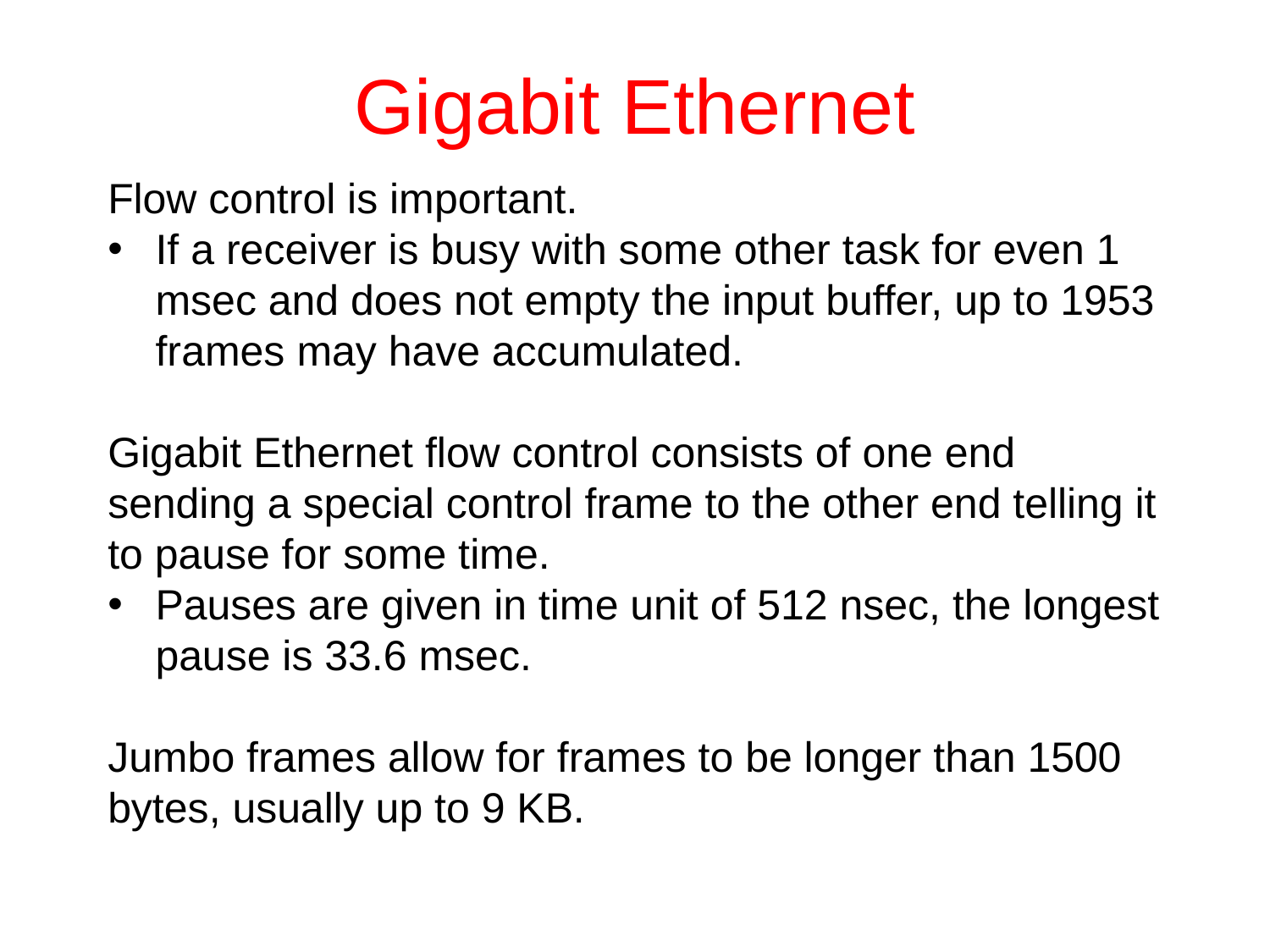

# Gigabit Ethernet
Flow control is important.
If a receiver is busy with some other task for even 1 msec and does not empty the input buffer, up to 1953 frames may have accumulated.

Gigabit Ethernet flow control consists of one end sending a special control frame to the other end telling it to pause for some time.
Pauses are given in time unit of 512 nsec, the longest pause is 33.6 msec.

Jumbo frames allow for frames to be longer than 1500 bytes, usually up to 9 KB.